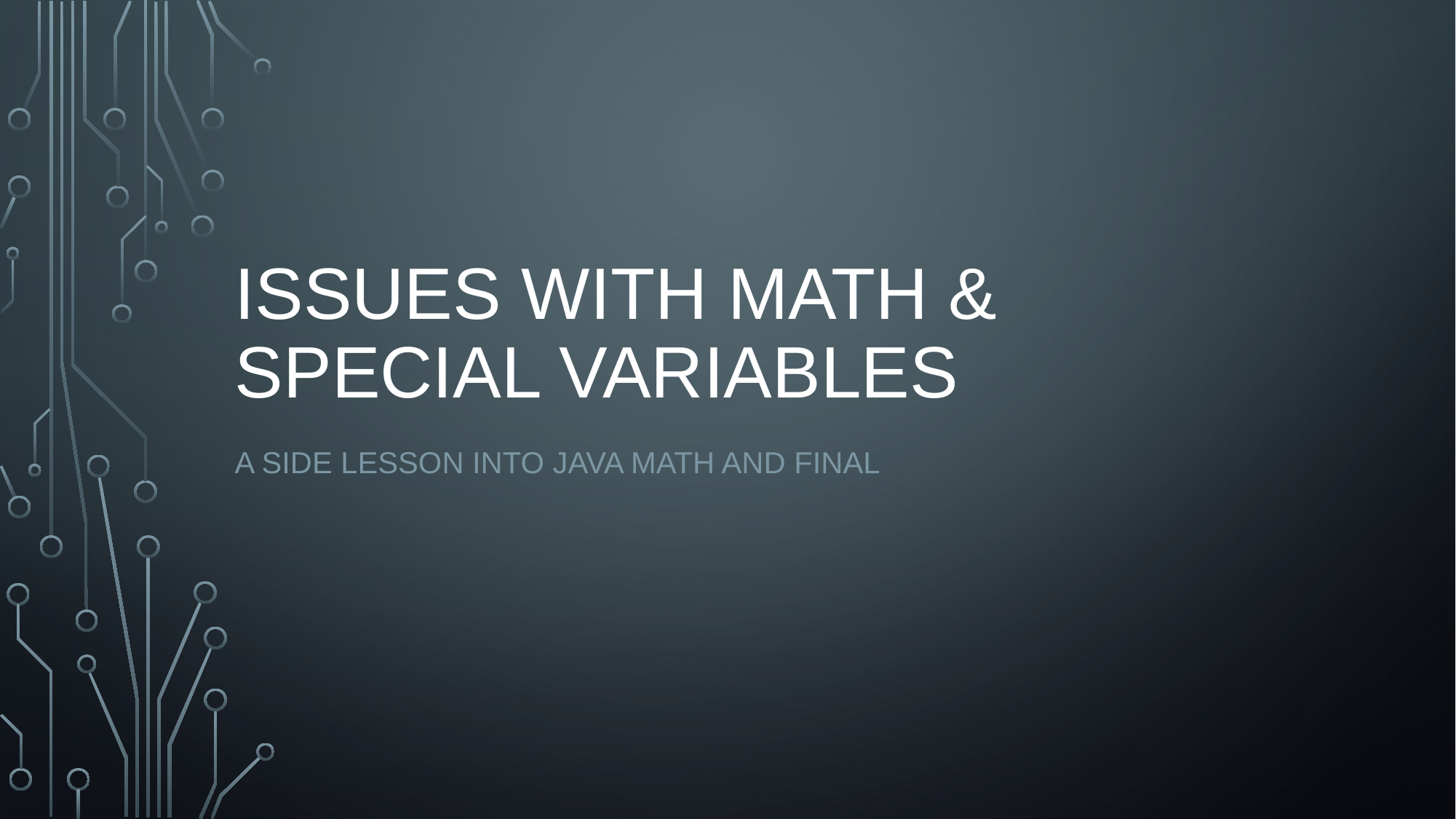

# Issues with math & special variables
A side lesson into java math and Final